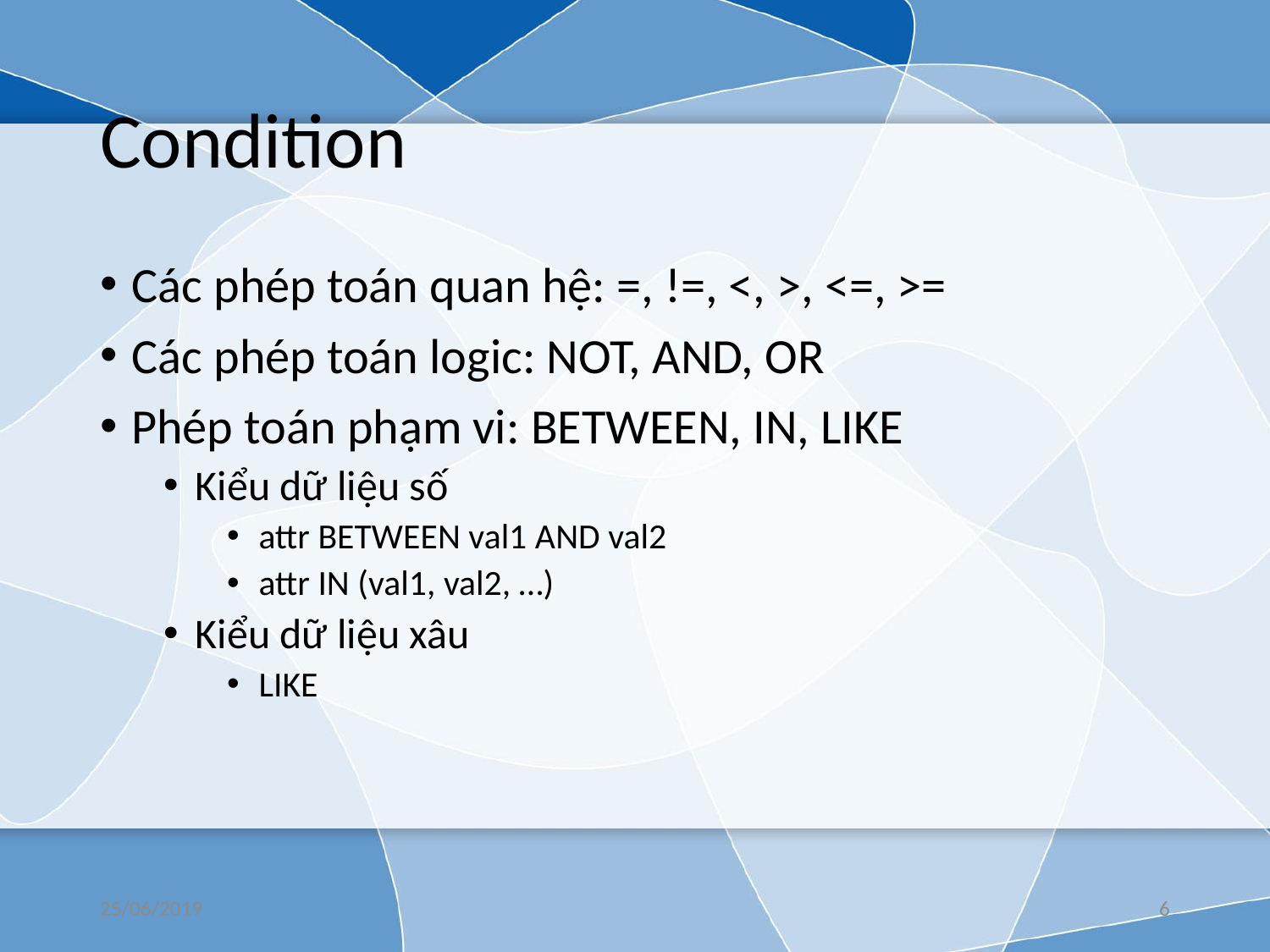

# Condition
Các phép toán quan hệ: =, !=, <, >, <=, >=
Các phép toán logic: NOT, AND, OR
Phép toán phạm vi: BETWEEN, IN, LIKE
Kiểu dữ liệu số
attr BETWEEN val1 AND val2
attr IN (val1, val2, …)
Kiểu dữ liệu xâu
LIKE
25/06/2019
6